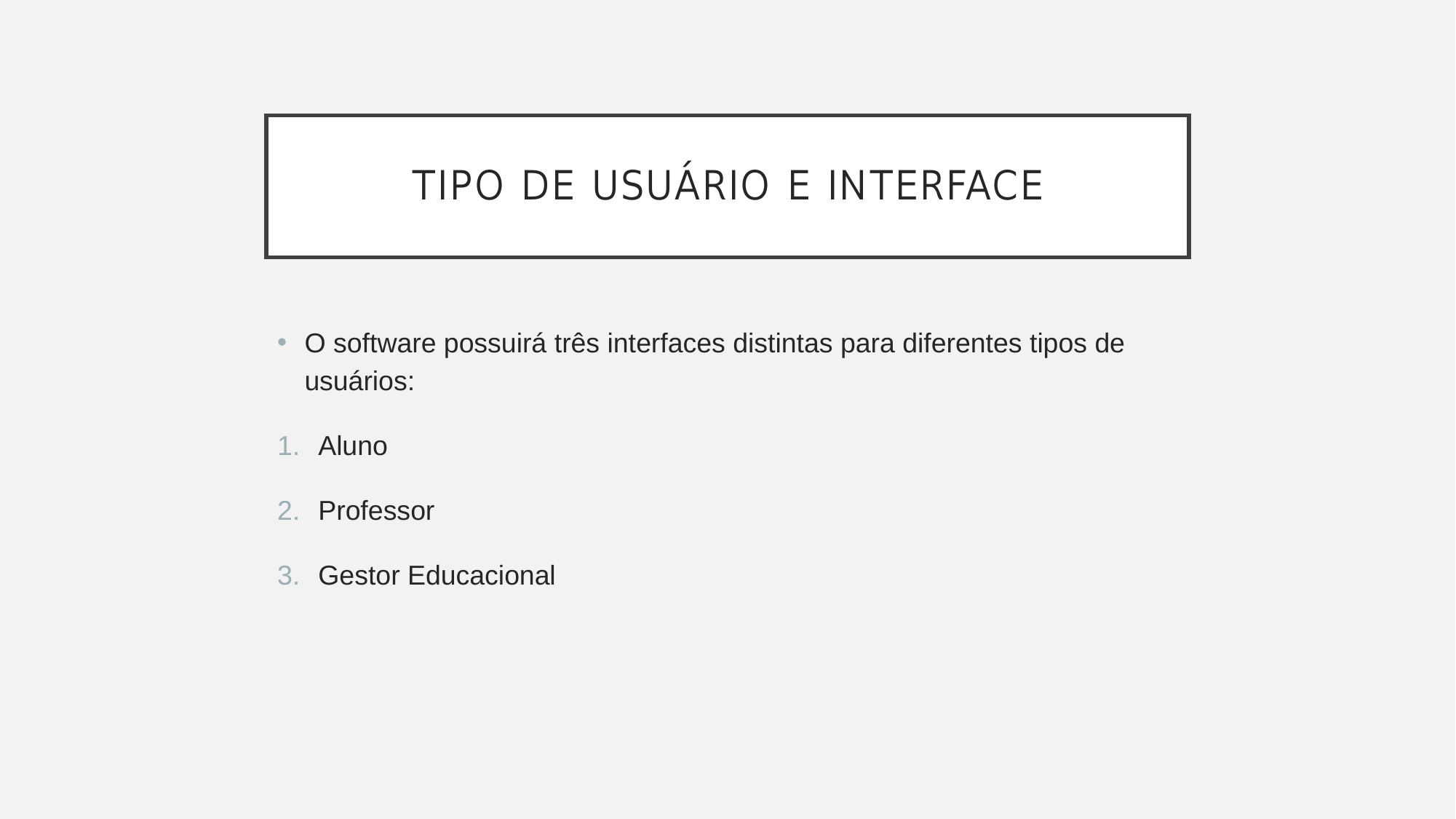

# TIPO de usuário e interface
O software possuirá três interfaces distintas para diferentes tipos de usuários:
Aluno
Professor
Gestor Educacional